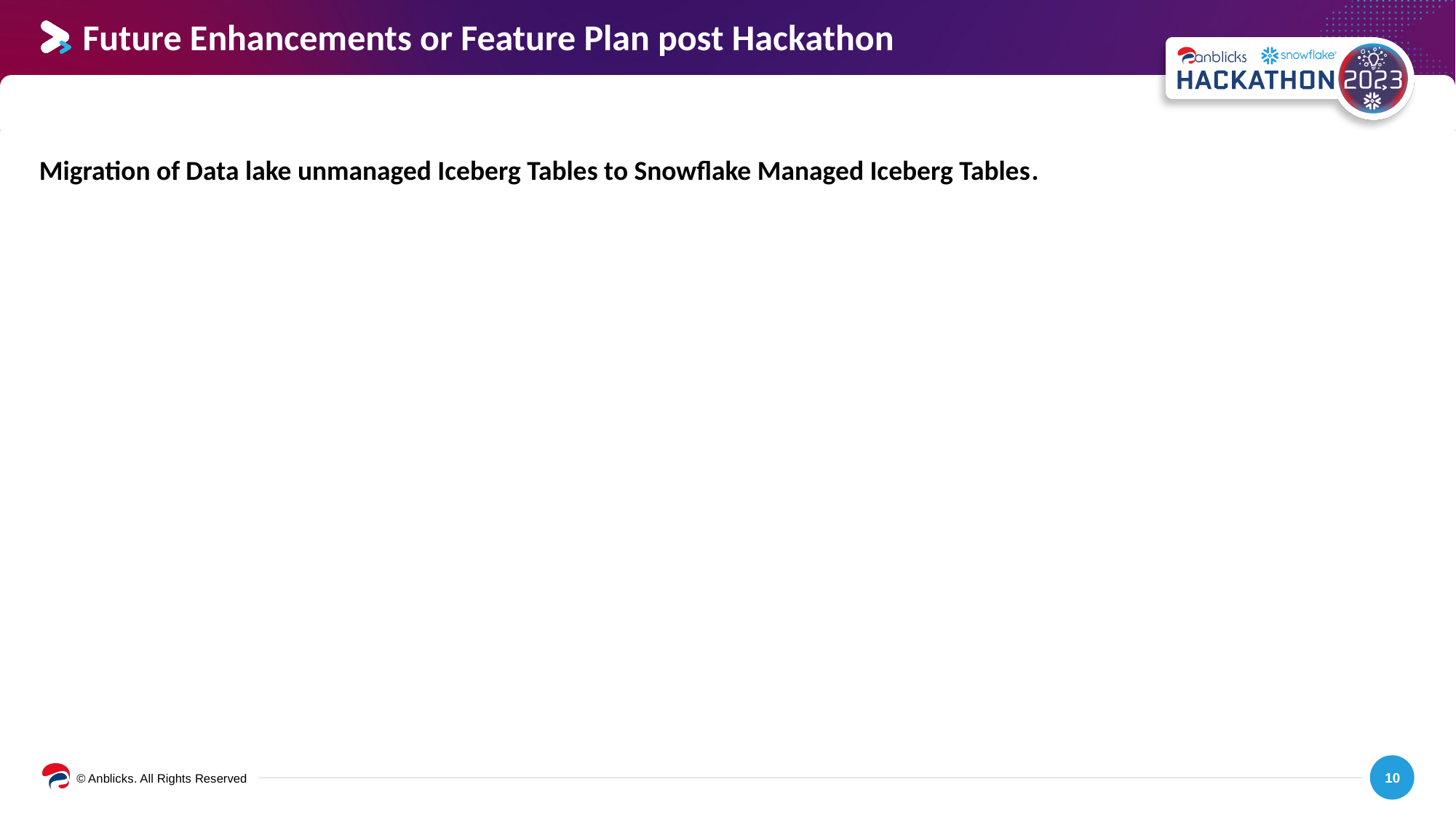

# Future Enhancements or Feature Plan post Hackathon
Migration of Data lake unmanaged Iceberg Tables to Snowflake Managed Iceberg Tables​.